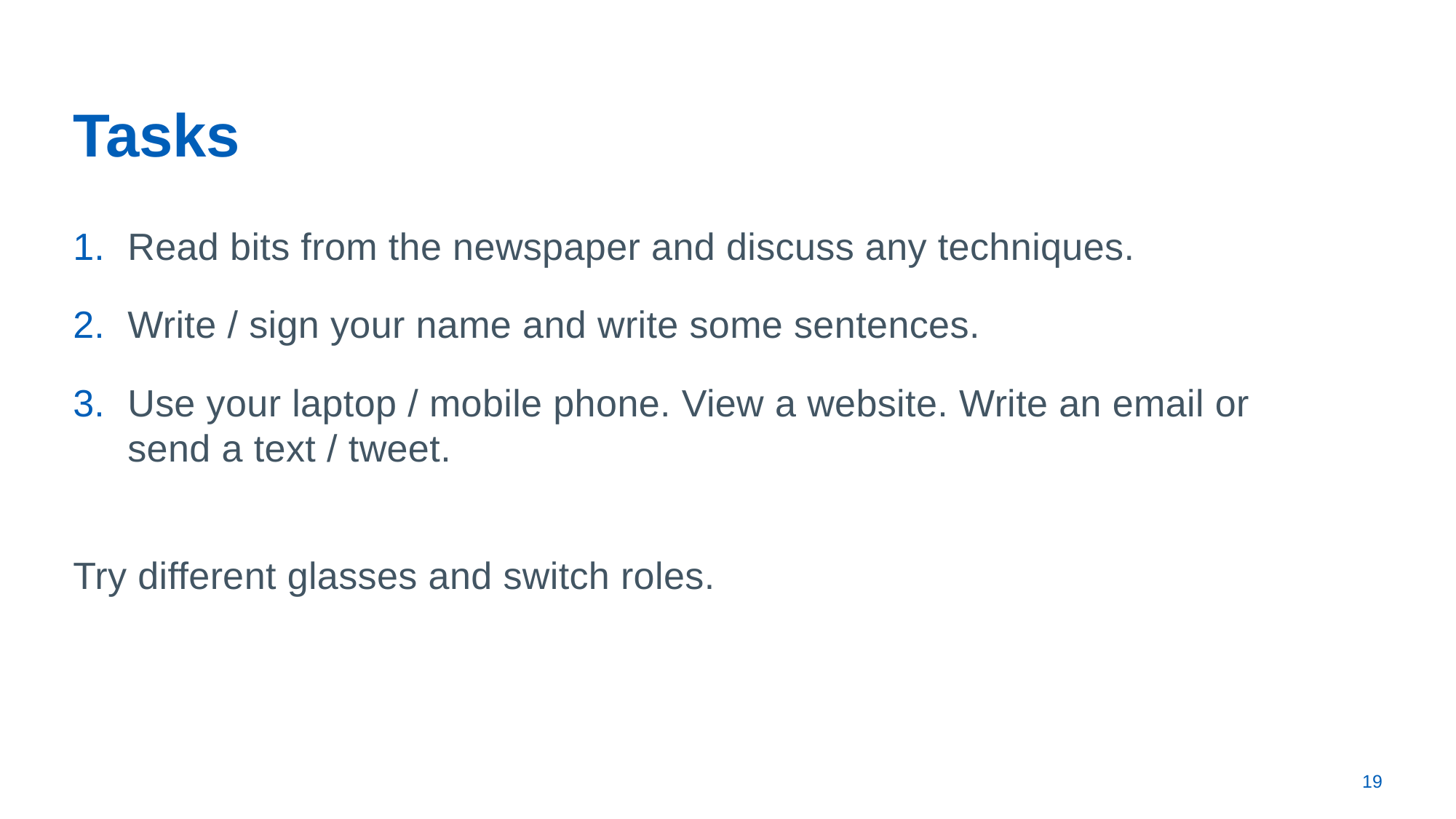

# Tasks
Read bits from the newspaper and discuss any techniques.
Write / sign your name and write some sentences.
Use your laptop / mobile phone. View a website. Write an email or send a text / tweet.

Try different glasses and switch roles.

19